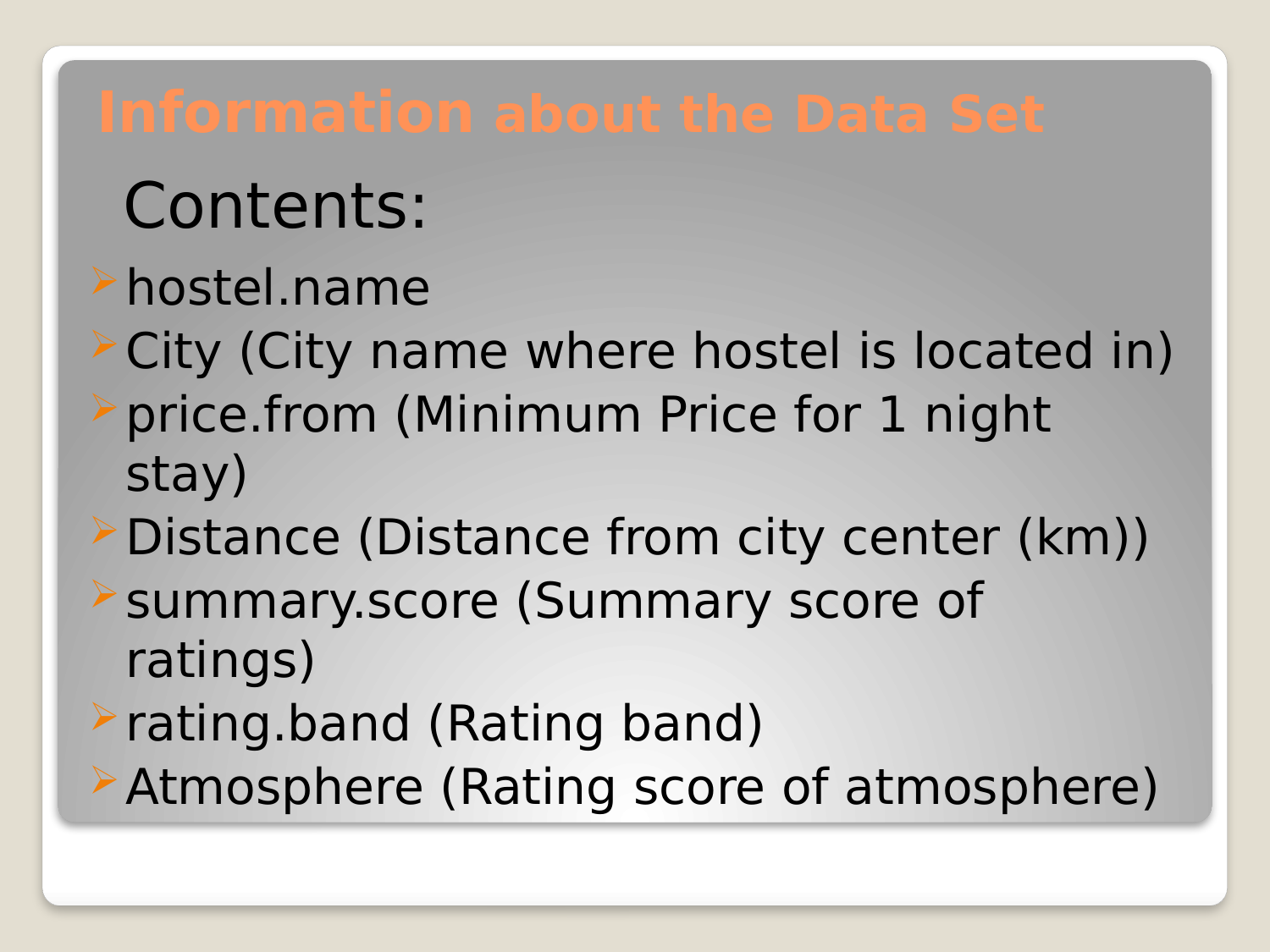

# Information about the Data Set
Contents:
hostel.name
City (City name where hostel is located in)
price.from (Minimum Price for 1 night stay)
Distance (Distance from city center (km))
summary.score (Summary score of ratings)
rating.band (Rating band)
Atmosphere (Rating score of atmosphere)